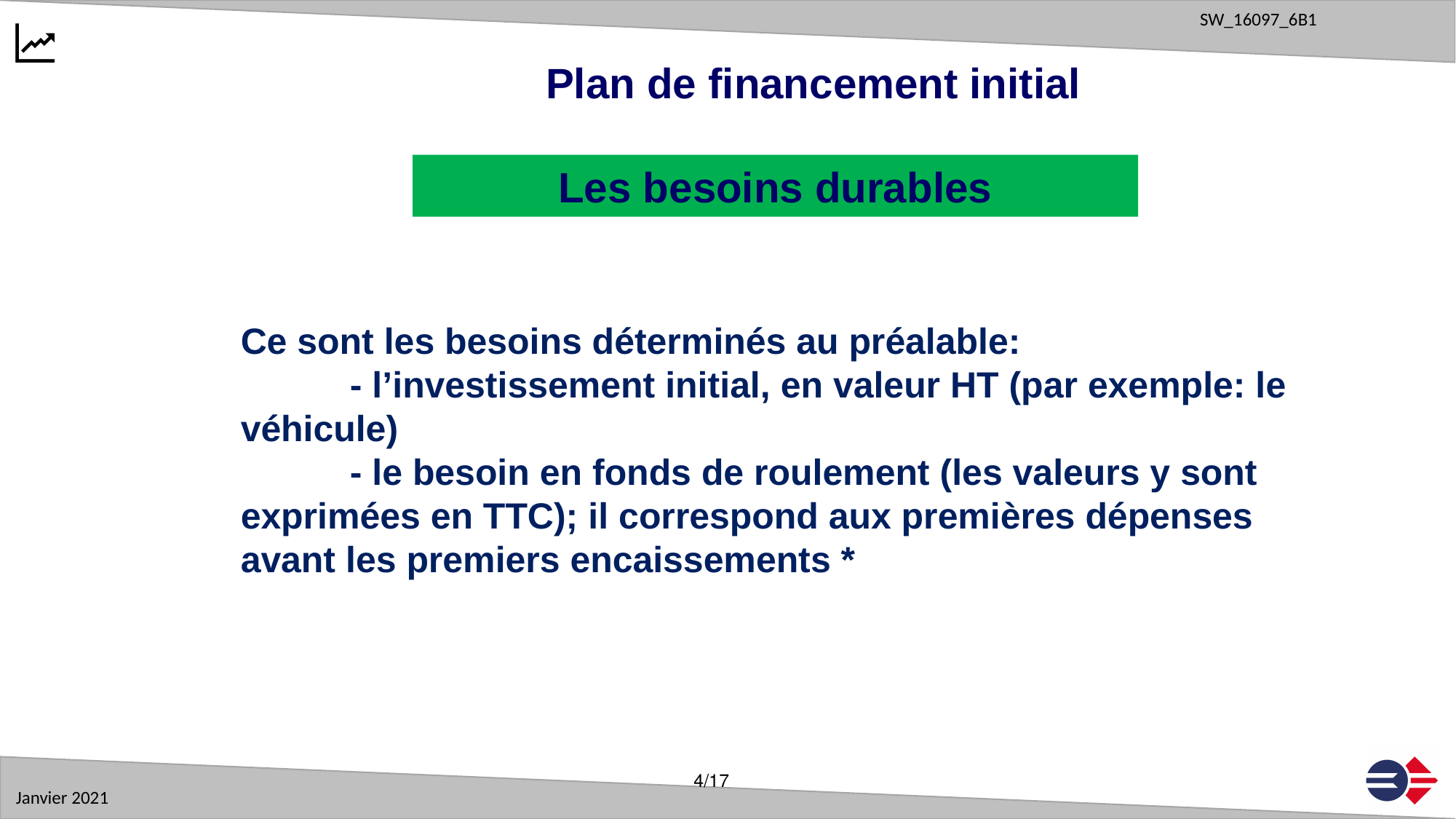

Plan de financement initial
Les besoins durables
Ce sont les besoins déterminés au préalable:
	- l’investissement initial, en valeur HT (par exemple: le véhicule)
	- le besoin en fonds de roulement (les valeurs y sont exprimées en TTC); il correspond aux premières dépenses avant les premiers encaissements *